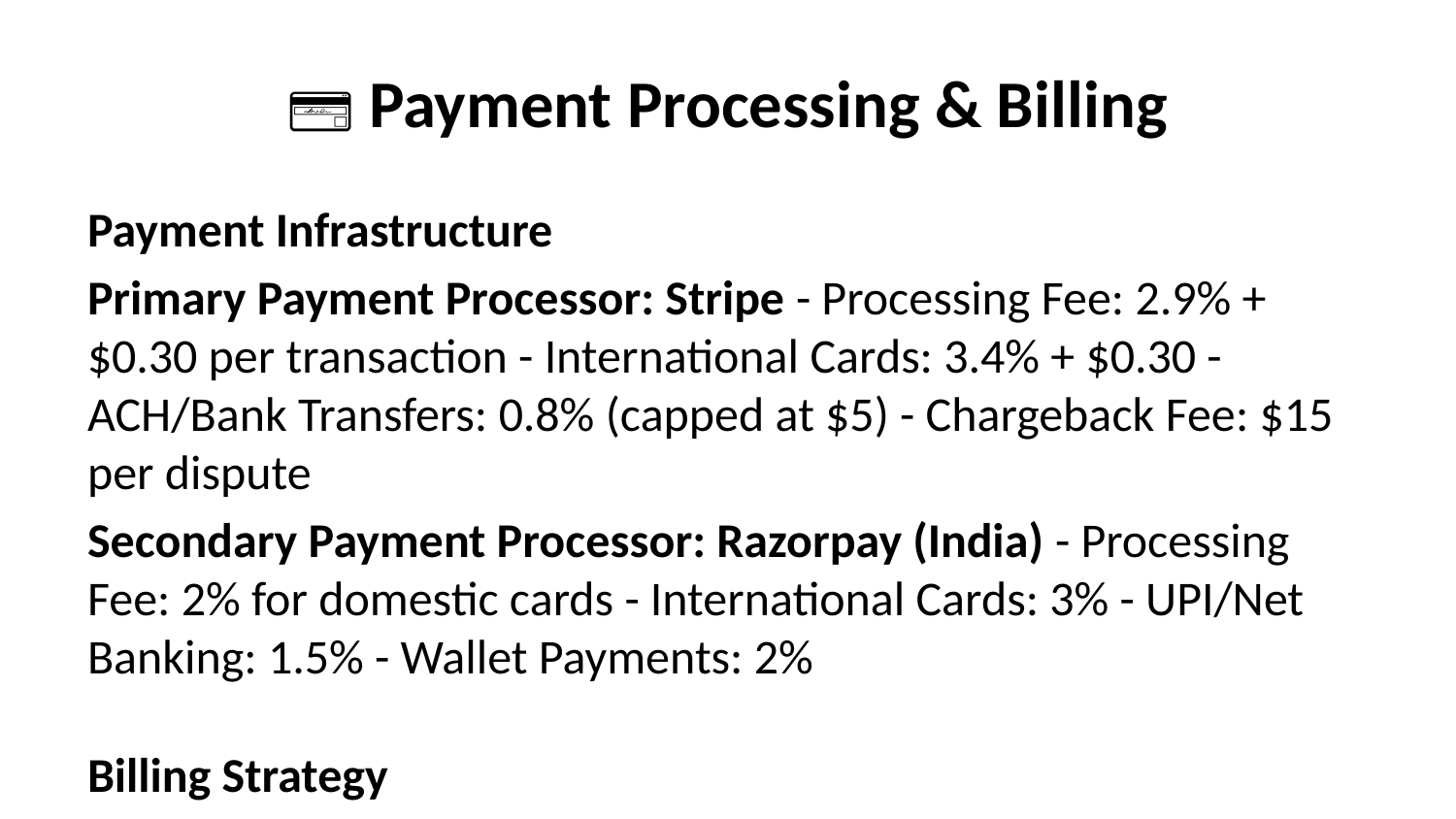

# 💳 Payment Processing & Billing
Payment Infrastructure
Primary Payment Processor: Stripe - Processing Fee: 2.9% + $0.30 per transaction - International Cards: 3.4% + $0.30 - ACH/Bank Transfers: 0.8% (capped at $5) - Chargeback Fee: $15 per dispute
Secondary Payment Processor: Razorpay (India) - Processing Fee: 2% for domestic cards - International Cards: 3% - UPI/Net Banking: 1.5% - Wallet Payments: 2%
Billing Strategy
Subscription Billing: - Monthly billing: Higher churn, better cash flow - Annual billing: 15% discount, improved retention - Quarterly billing: 8% discount, balanced approach
Payment Terms: - Net 30 for enterprise customers - Credit card for small/medium customers - ACH for large volume customers - International wire transfers for global customers
Revenue Recognition Compliance
ASC 606 Compliance: - Identify contract and performance obligations - Determine transaction price - Allocate price to performance obligations - Recognize revenue when obligations are satisfied
Deferred Revenue Management: - Annual subscriptions: Recognize monthly - Professional services: Recognize upon delivery - Setup fees: Recognize over contract term